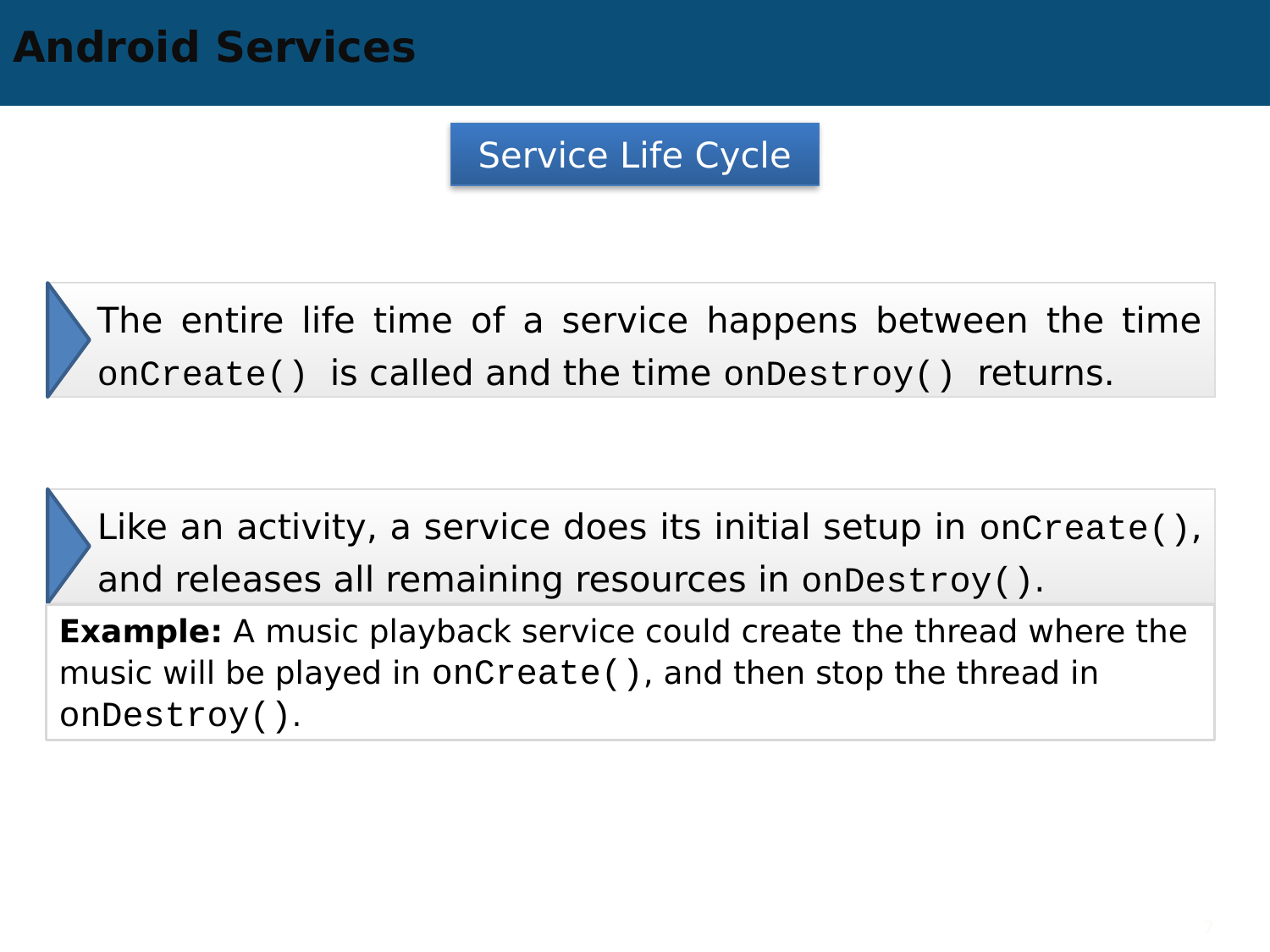

# Android Services
Service Life Cycle
The entire life time of a service happens between the time onCreate() is called and the time onDestroy() returns.

Like an activity, a service does its initial setup in onCreate(), and releases all remaining resources in onDestroy().

Example: A music playback service could create the thread where the music will be played in onCreate(), and then stop the thread in onDestroy().